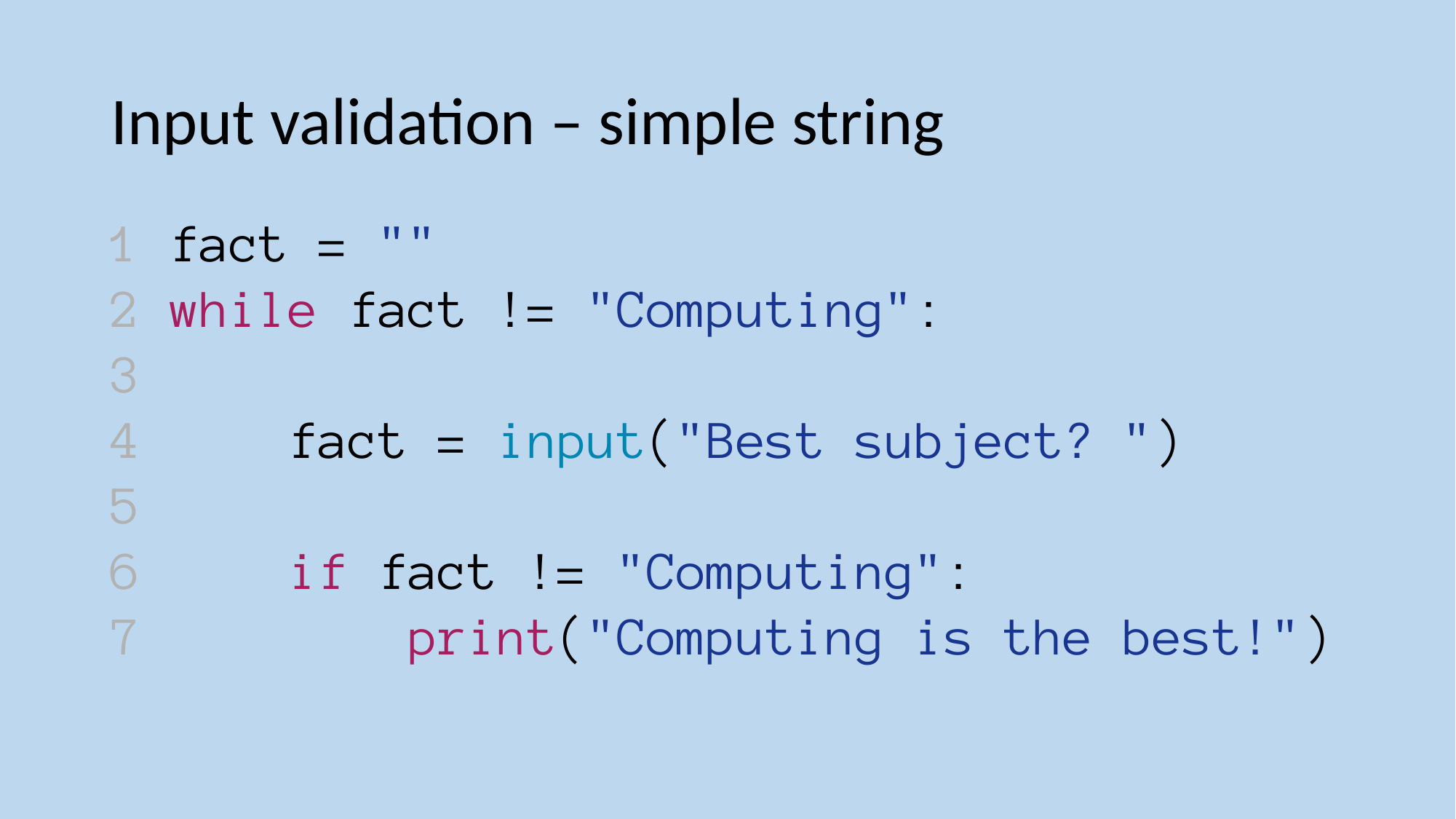

# Input validation – simple string
1 fact = ""
2 while fact != "Computing":
3
4     fact = input("Best subject? ")
5
6     if fact != "Computing":
7         print("Computing is the best!")